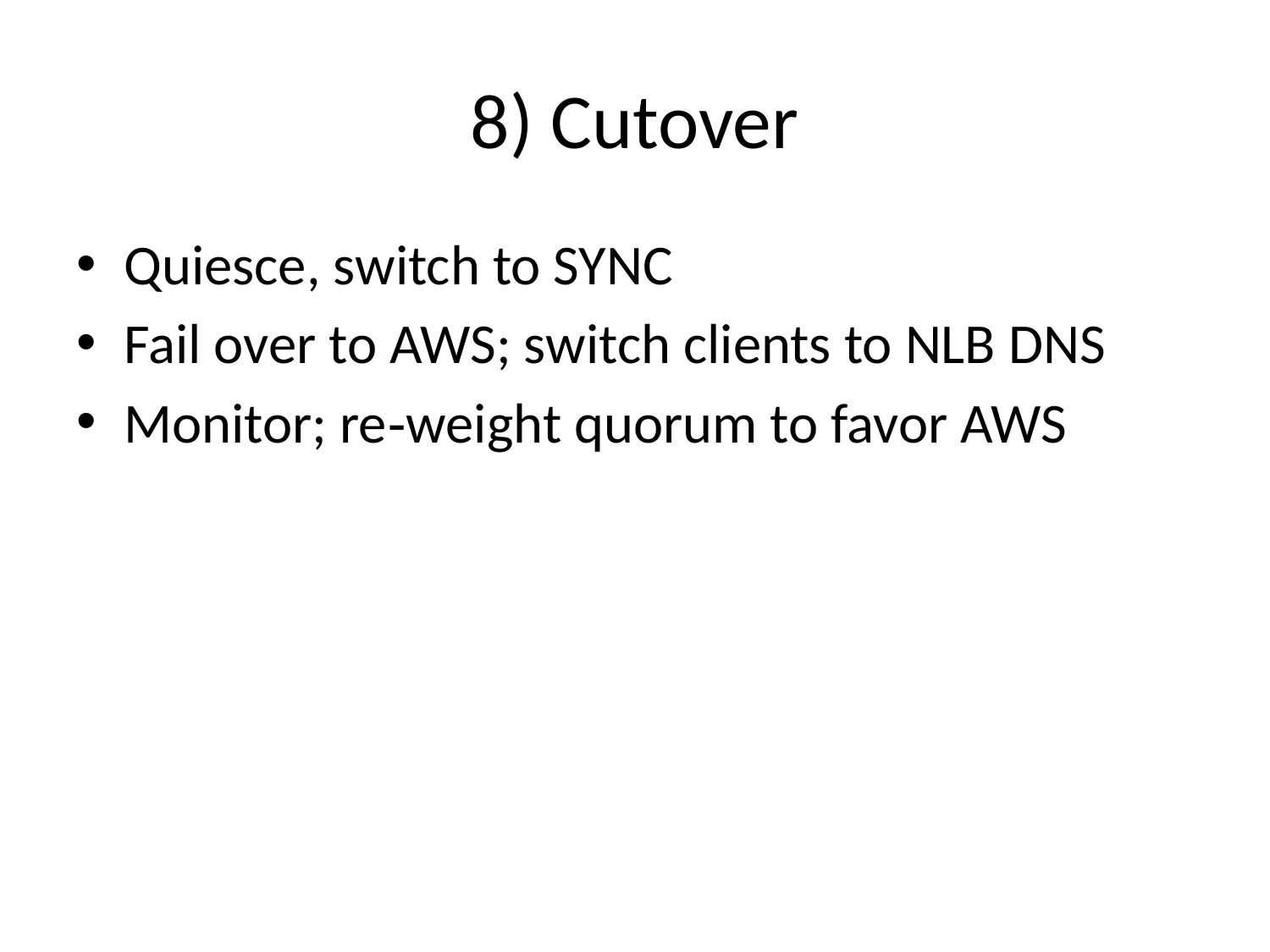

# 8) Cutover
Quiesce, switch to SYNC
Fail over to AWS; switch clients to NLB DNS
Monitor; re‑weight quorum to favor AWS